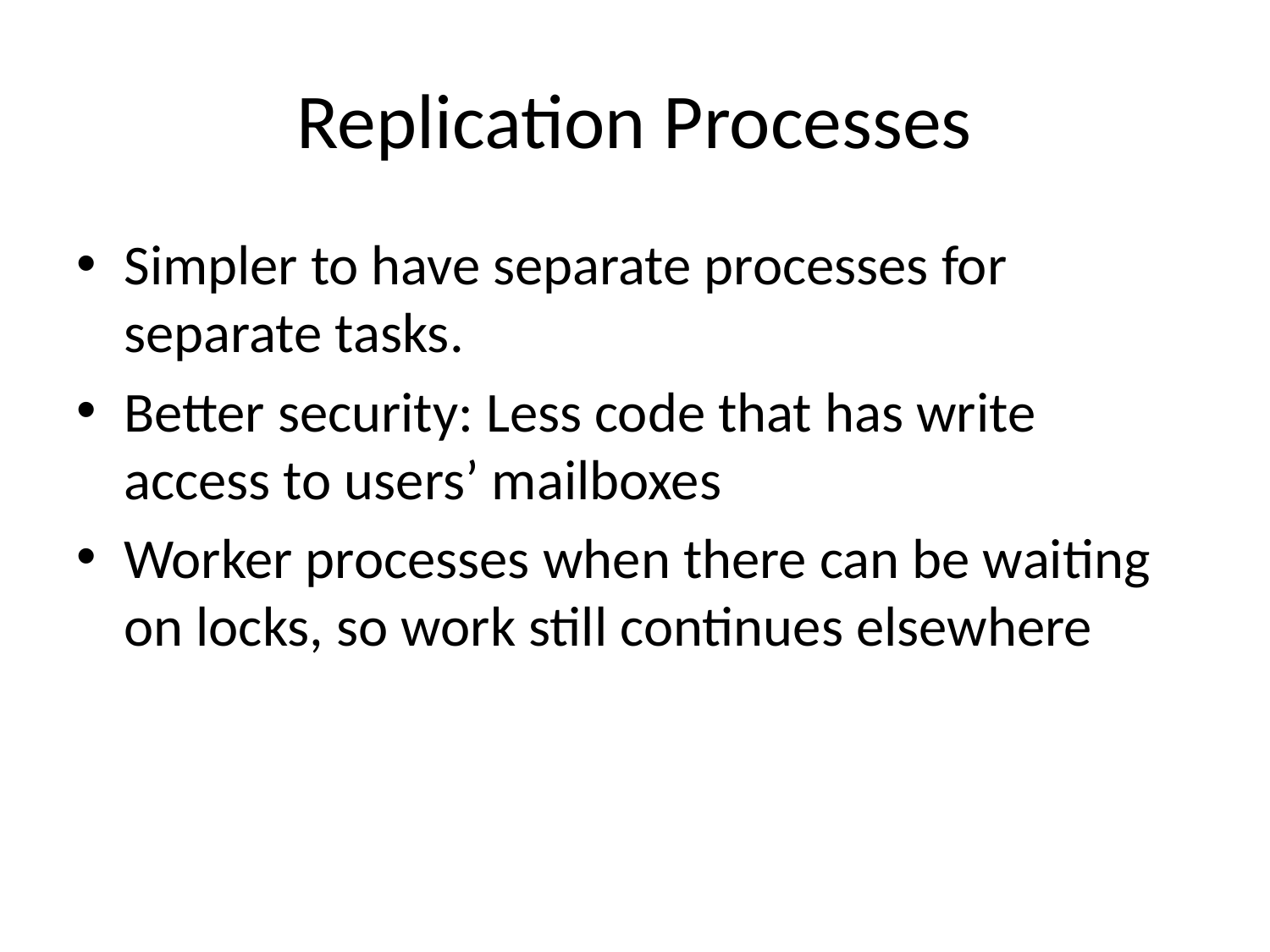

# Replication Processes
Simpler to have separate processes for separate tasks.
Better security: Less code that has write access to users’ mailboxes
Worker processes when there can be waiting on locks, so work still continues elsewhere